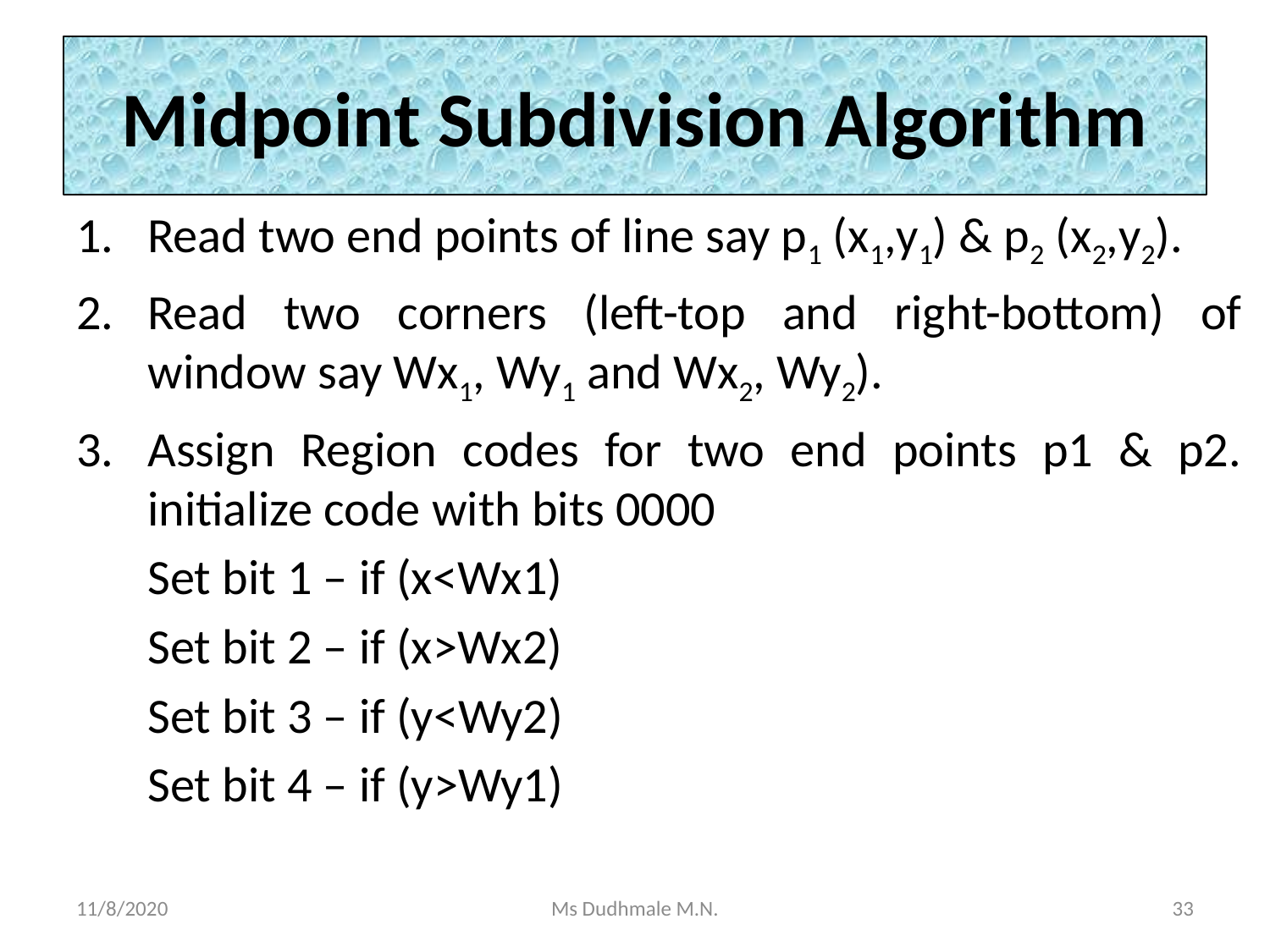

# Midpoint Subdivision Algorithm
Read two end points of line say p1 (x1,y1) & p2 (x2,y2).
Read two corners (left-top and right-bottom) of window say Wx1, Wy1 and Wx2, Wy2).
Assign Region codes for two end points p1 & p2. initialize code with bits 0000
	Set bit 1 – if (x<Wx1)
	Set bit 2 – if (x>Wx2)
	Set bit 3 – if (y<Wy2)
	Set bit 4 – if (y>Wy1)
11/8/2020
Ms Dudhmale M.N.
33